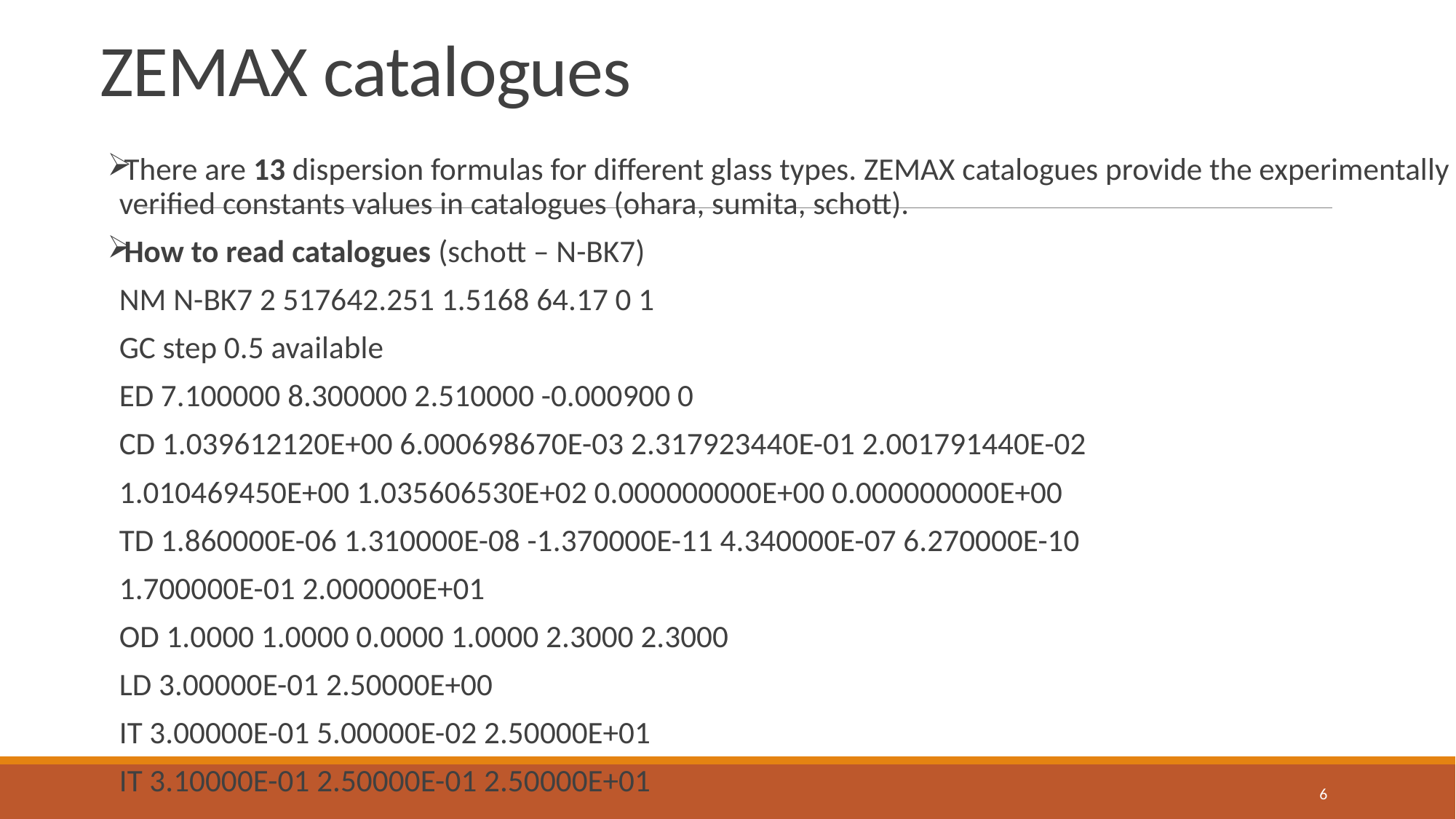

# ZEMAX catalogues
There are 13 dispersion formulas for different glass types. ZEMAX catalogues provide the experimentally verified constants values in catalogues (ohara, sumita, schott).
How to read catalogues (schott – N-BK7)
NM N-BK7 2 517642.251 1.5168 64.17 0 1
GC step 0.5 available
ED 7.100000 8.300000 2.510000 -0.000900 0
CD 1.039612120E+00 6.000698670E-03 2.317923440E-01 2.001791440E-02
1.010469450E+00 1.035606530E+02 0.000000000E+00 0.000000000E+00
TD 1.860000E-06 1.310000E-08 -1.370000E-11 4.340000E-07 6.270000E-10
1.700000E-01 2.000000E+01
OD 1.0000 1.0000 0.0000 1.0000 2.3000 2.3000
LD 3.00000E-01 2.50000E+00
IT 3.00000E-01 5.00000E-02 2.50000E+01
IT 3.10000E-01 2.50000E-01 2.50000E+01
...................................................................

6